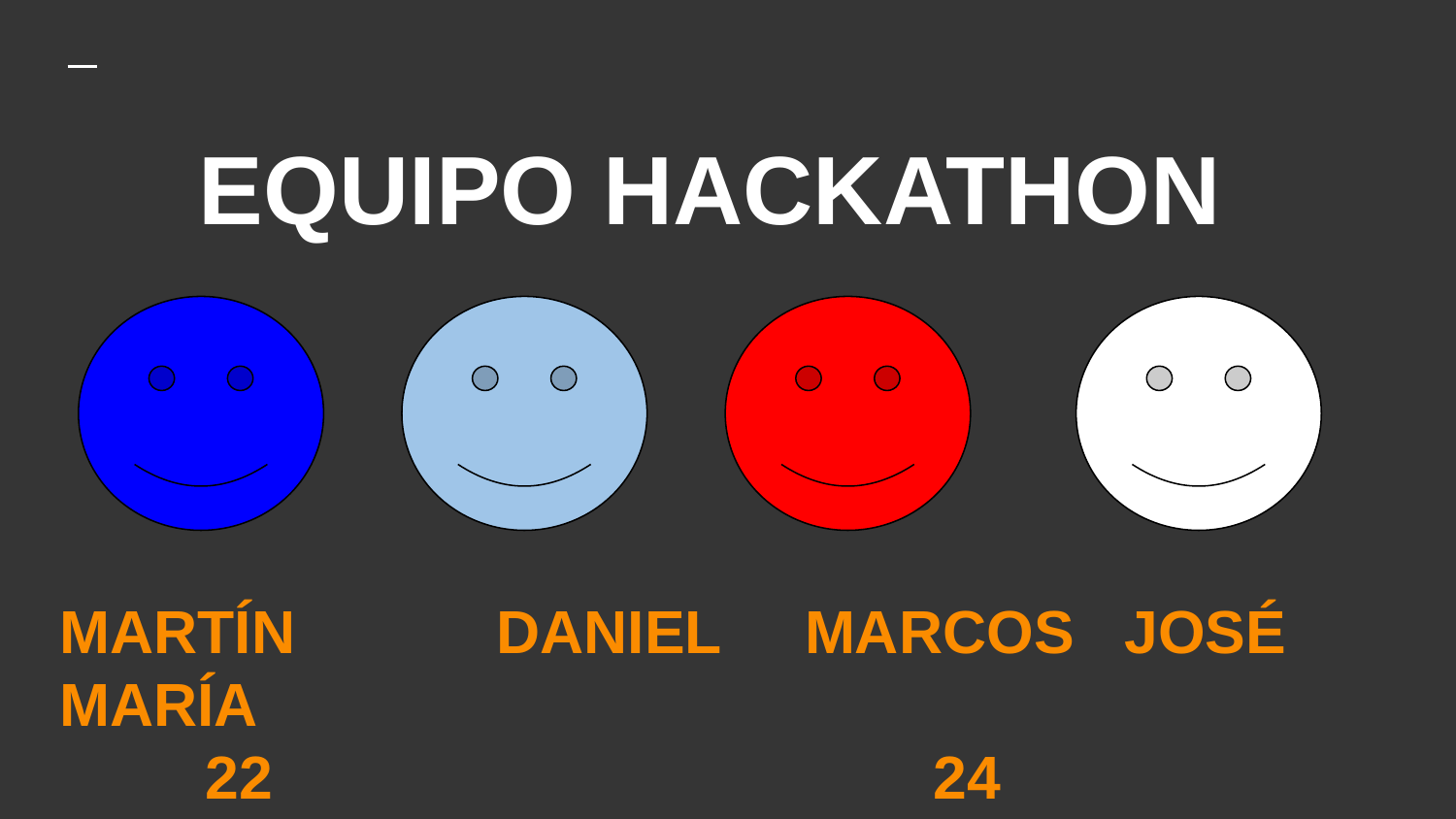

# EQUIPO HACKATHON

MARTÍN 		DANIEL     MARCOS   JOSÉ MARÍA
	22					24				48					35